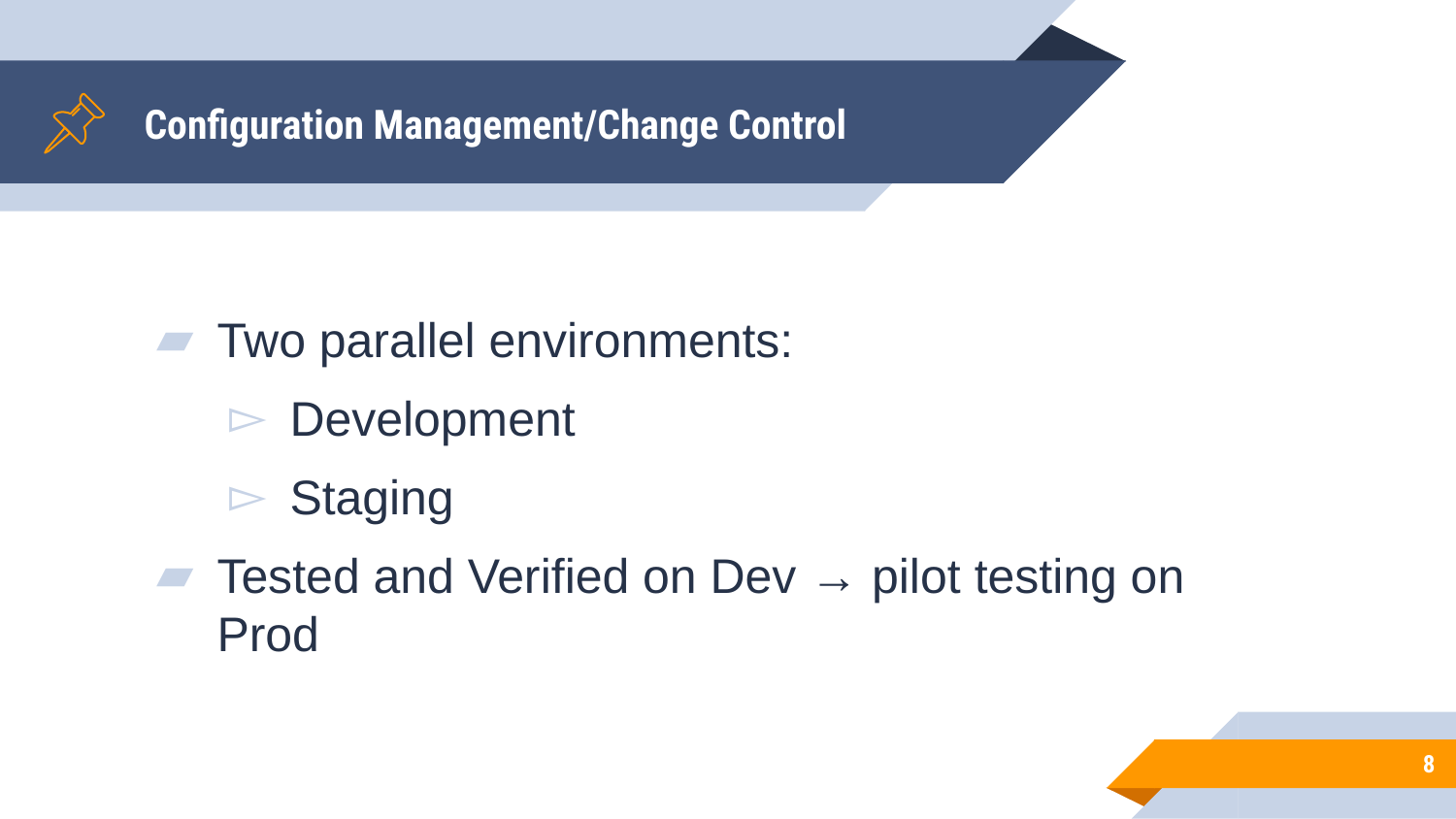

# Configuration Management/Change Control

Two parallel environments:
Development
Staging
Tested and Verified on Dev → pilot testing on Prod
8